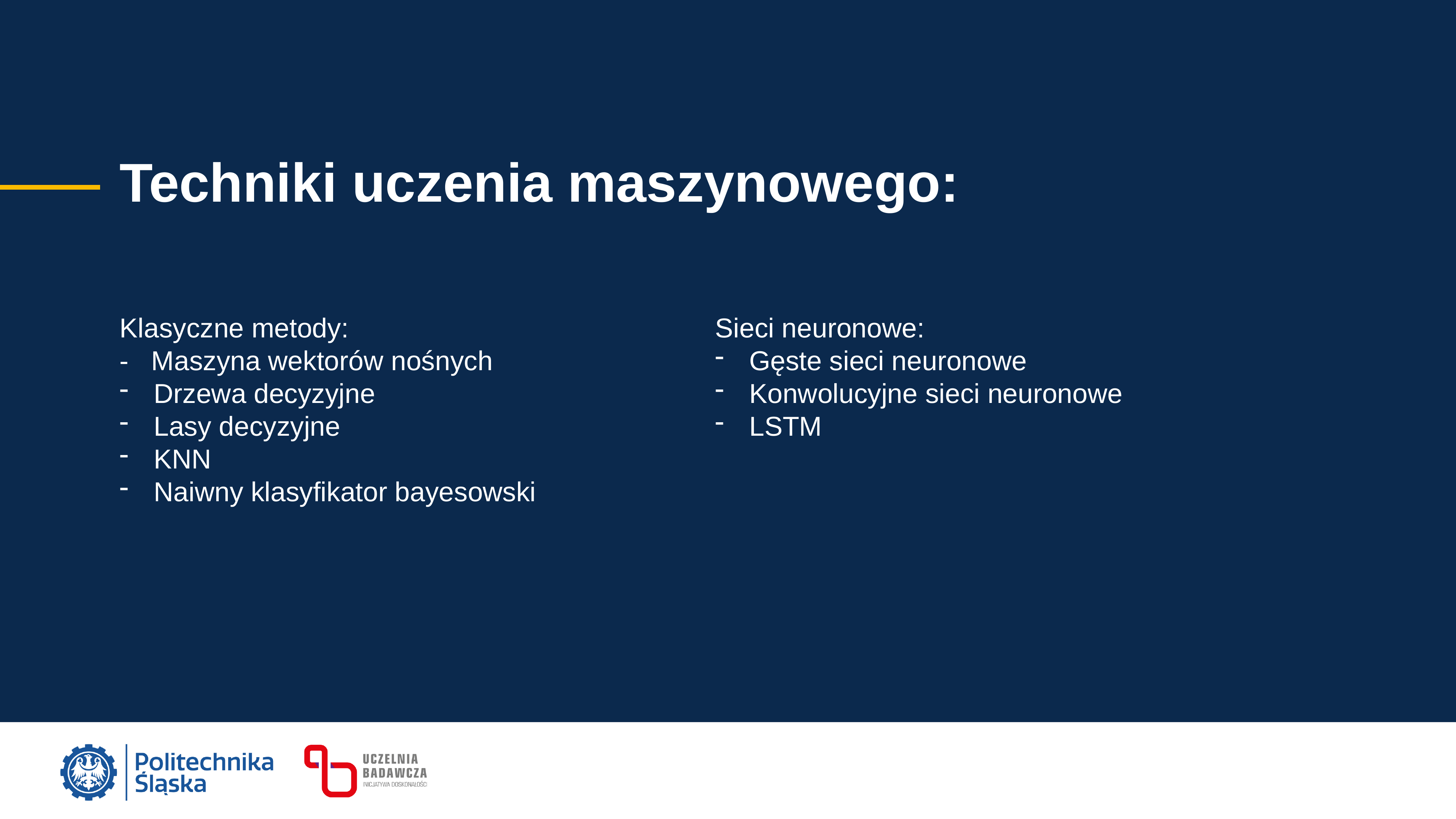

Techniki uczenia maszynowego:
Klasyczne metody:
-   Maszyna wektorów nośnych
Drzewa decyzyjne
Lasy decyzyjne
KNN
Naiwny klasyfikator bayesowski
Sieci neuronowe:
Gęste sieci neuronowe
Konwolucyjne sieci neuronowe
LSTM